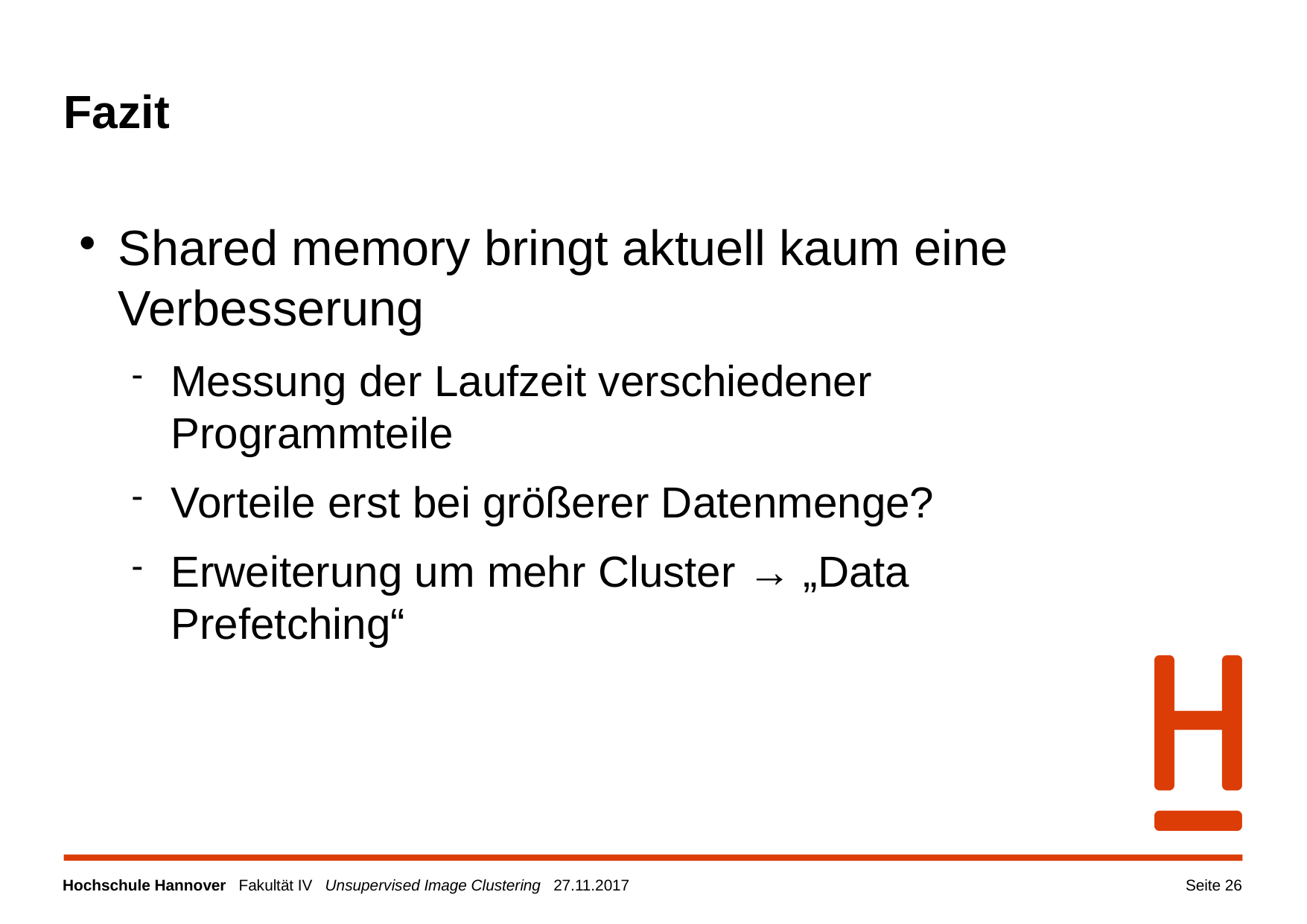

Fazit
Shared memory bringt aktuell kaum eine Verbesserung
Messung der Laufzeit verschiedener Programmteile
Vorteile erst bei größerer Datenmenge?
Erweiterung um mehr Cluster → „Data Prefetching“

Seite 26